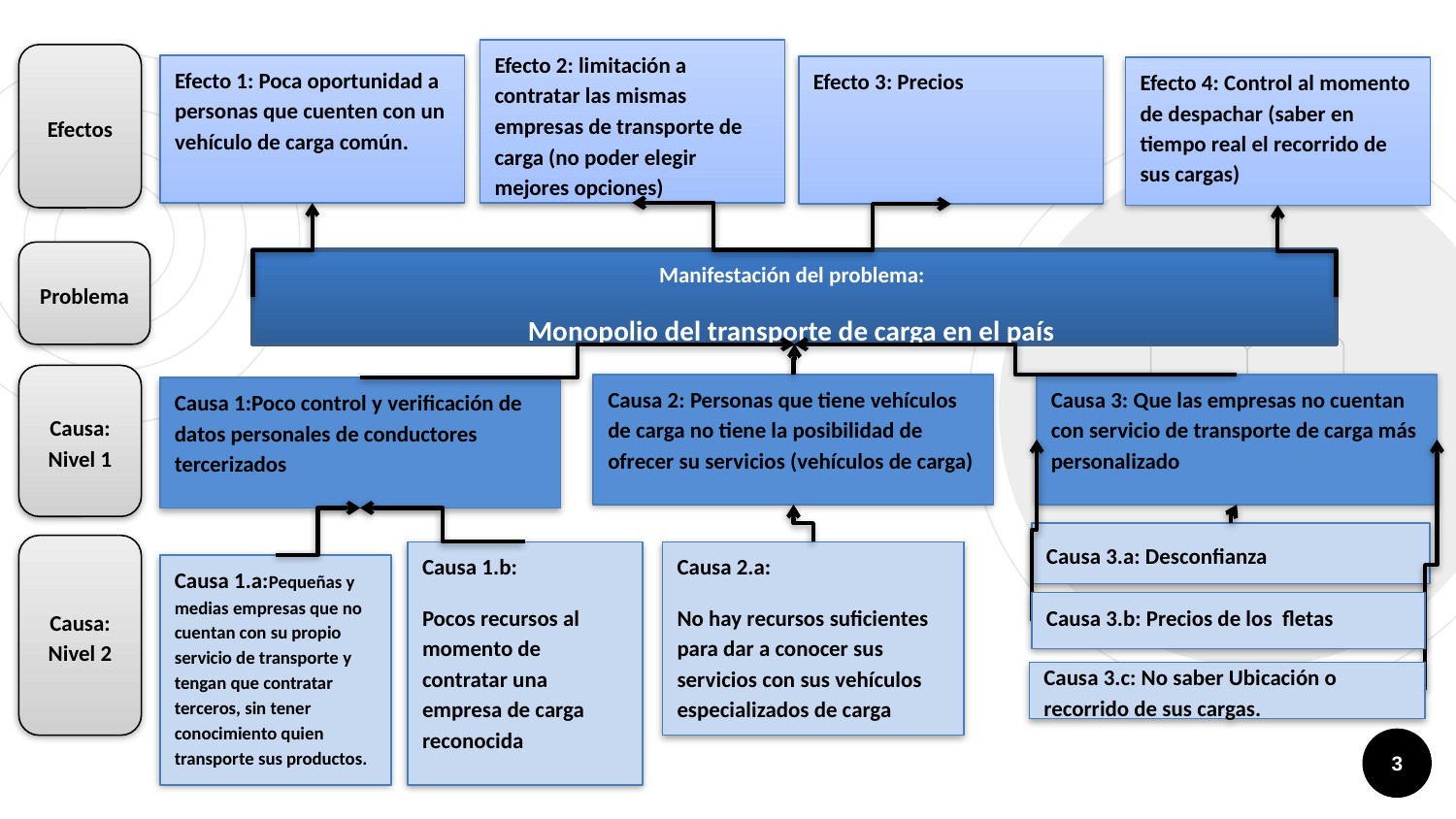

Efecto 2: limitación a contratar las mismas empresas de transporte de carga (no poder elegir mejores opciones)

Efecto 1: Poca oportunidad a personas que cuenten con un vehículo de carga común.
Efecto 3: Precios
Efecto 4: Control al momento de despachar (saber en tiempo real el recorrido de sus cargas)
Manifestación del problema:
Monopolio del transporte de carga en el país
Causa 3: Que las empresas no cuentan con servicio de transporte de carga más personalizado
Causa 2: Personas que tiene vehículos de carga no tiene la posibilidad de ofrecer su servicios (vehículos de carga)
Causa 1:Poco control y verificación de datos personales de conductores  tercerizados
Causa 3.a: Desconfianza
Causa 1.b:
Pocos recursos al momento de contratar una empresa de carga reconocida
Causa 2.a:
No hay recursos suficientes para dar a conocer sus servicios con sus vehículos especializados de carga
Causa 1.a:Pequeñas y medias empresas que no cuentan con su propio servicio de transporte y tengan que contratar terceros, sin tener conocimiento quien transporte sus productos.
Efectos
Problema
Causa: Nivel 1
Causa: Nivel 2
Causa 3.b: Precios de los  fletas
Causa 3.c: No saber Ubicación o recorrido de sus cargas.

3